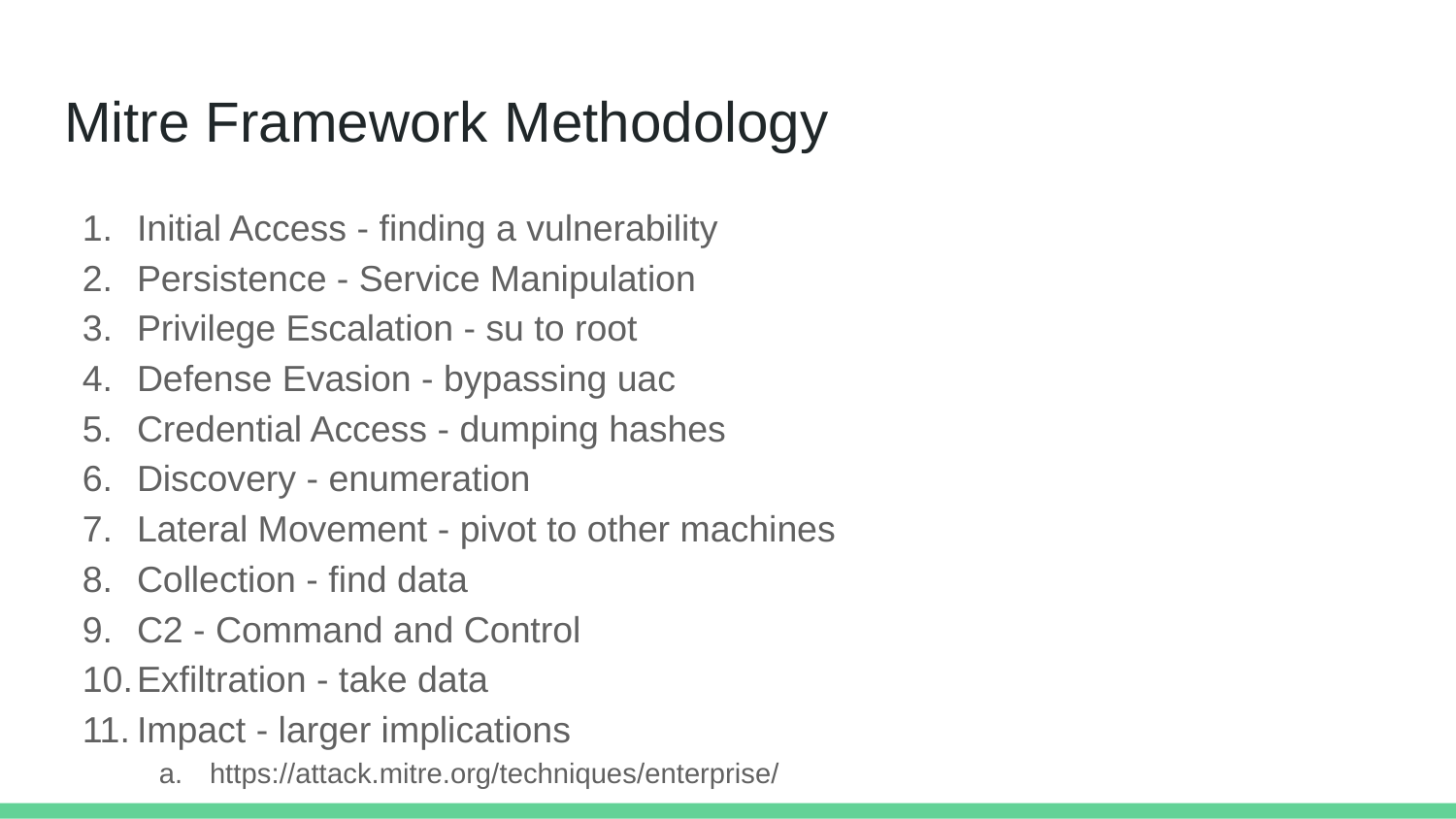

# Mitre Framework Methodology
Initial Access - finding a vulnerability
Persistence - Service Manipulation
Privilege Escalation - su to root
Defense Evasion - bypassing uac
Credential Access - dumping hashes
Discovery - enumeration
Lateral Movement - pivot to other machines
Collection - find data
C2 - Command and Control
Exfiltration - take data
Impact - larger implications
https://attack.mitre.org/techniques/enterprise/